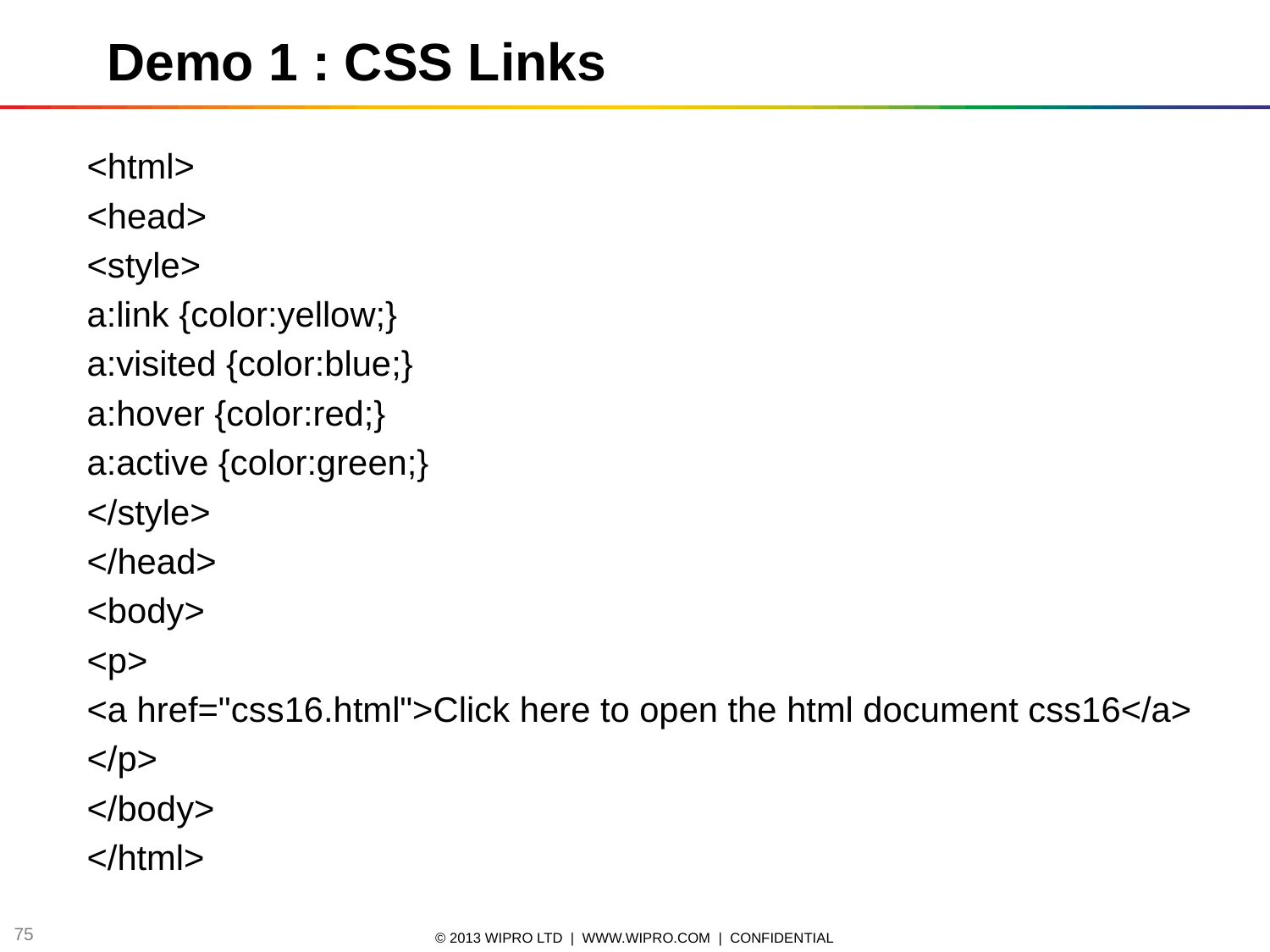

Demo 1 : CSS Links
<html>
<head>
<style>
a:link {color:yellow;}
a:visited {color:blue;}
a:hover {color:red;}
a:active {color:green;}
</style>
</head>
<body>
<p>
<a href="css16.html">Click here to open the html document css16</a>
</p>
</body>
</html>